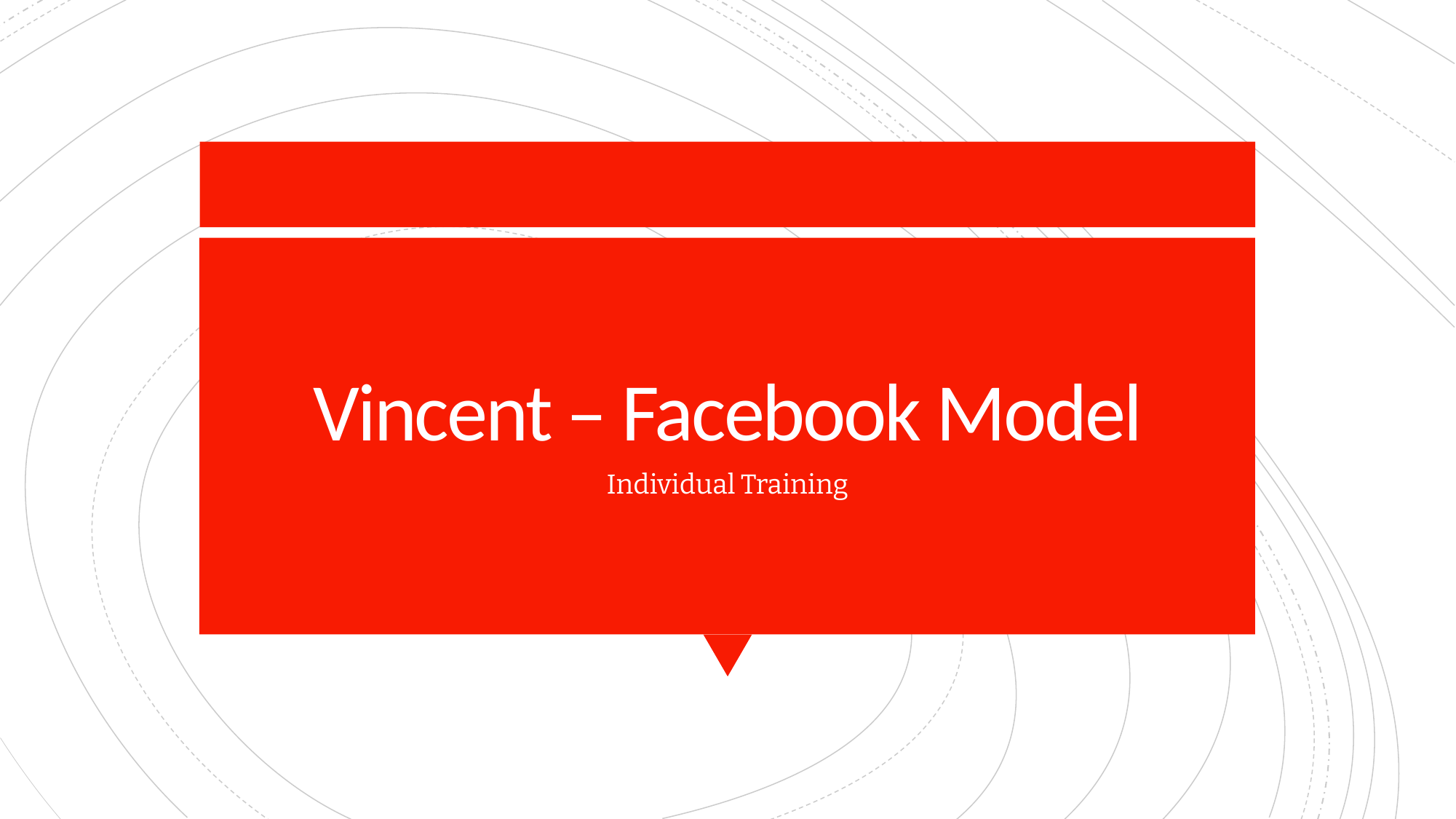

# Vincent – Facebook Model
Individual Training